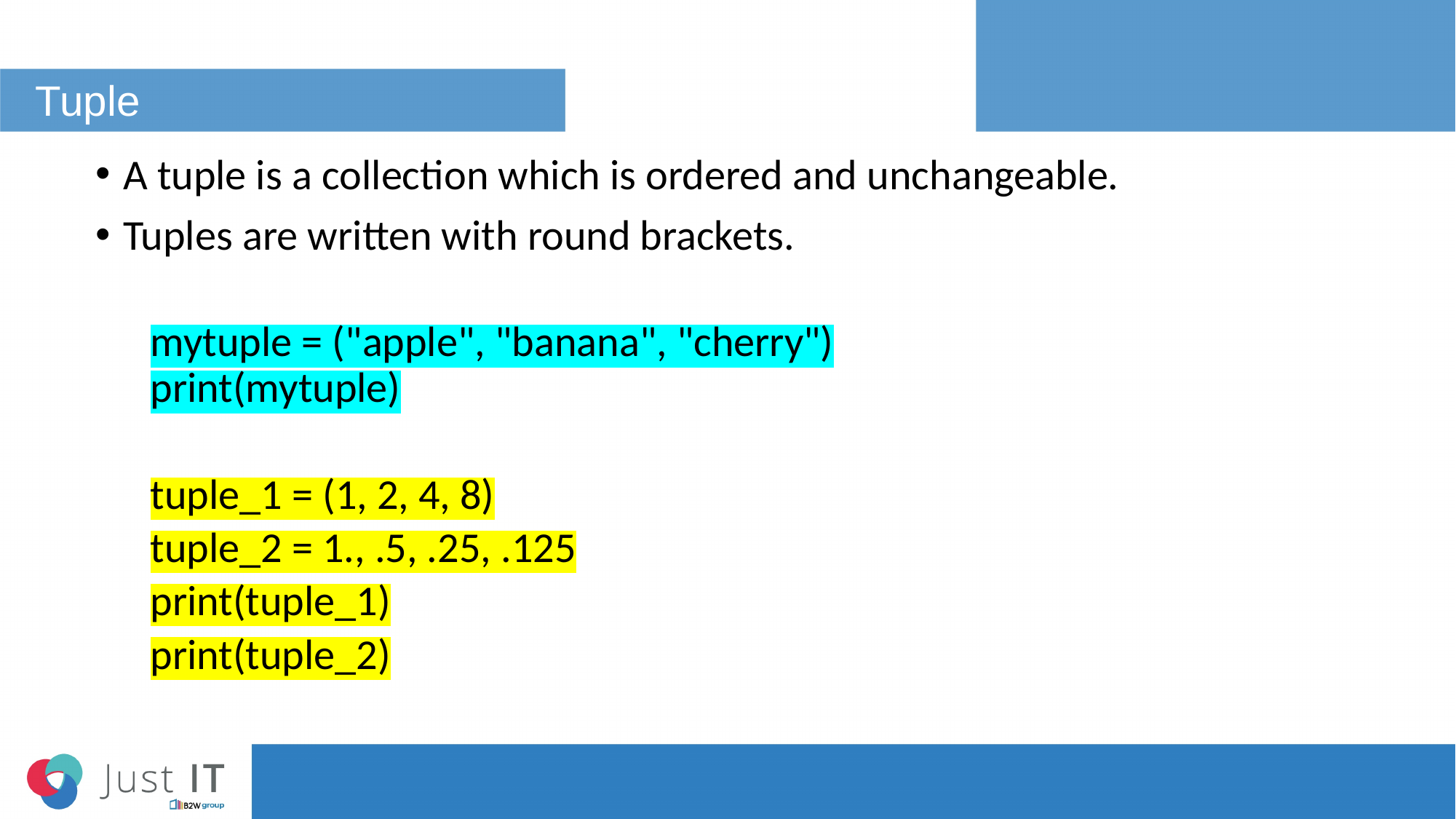

# Tuple
A tuple is a collection which is ordered and unchangeable.
Tuples are written with round brackets.

mytuple = ("apple", "banana", "cherry")
print(mytuple)

tuple_1 = (1, 2, 4, 8)
tuple_2 = 1., .5, .25, .125
print(tuple_1)
print(tuple_2)